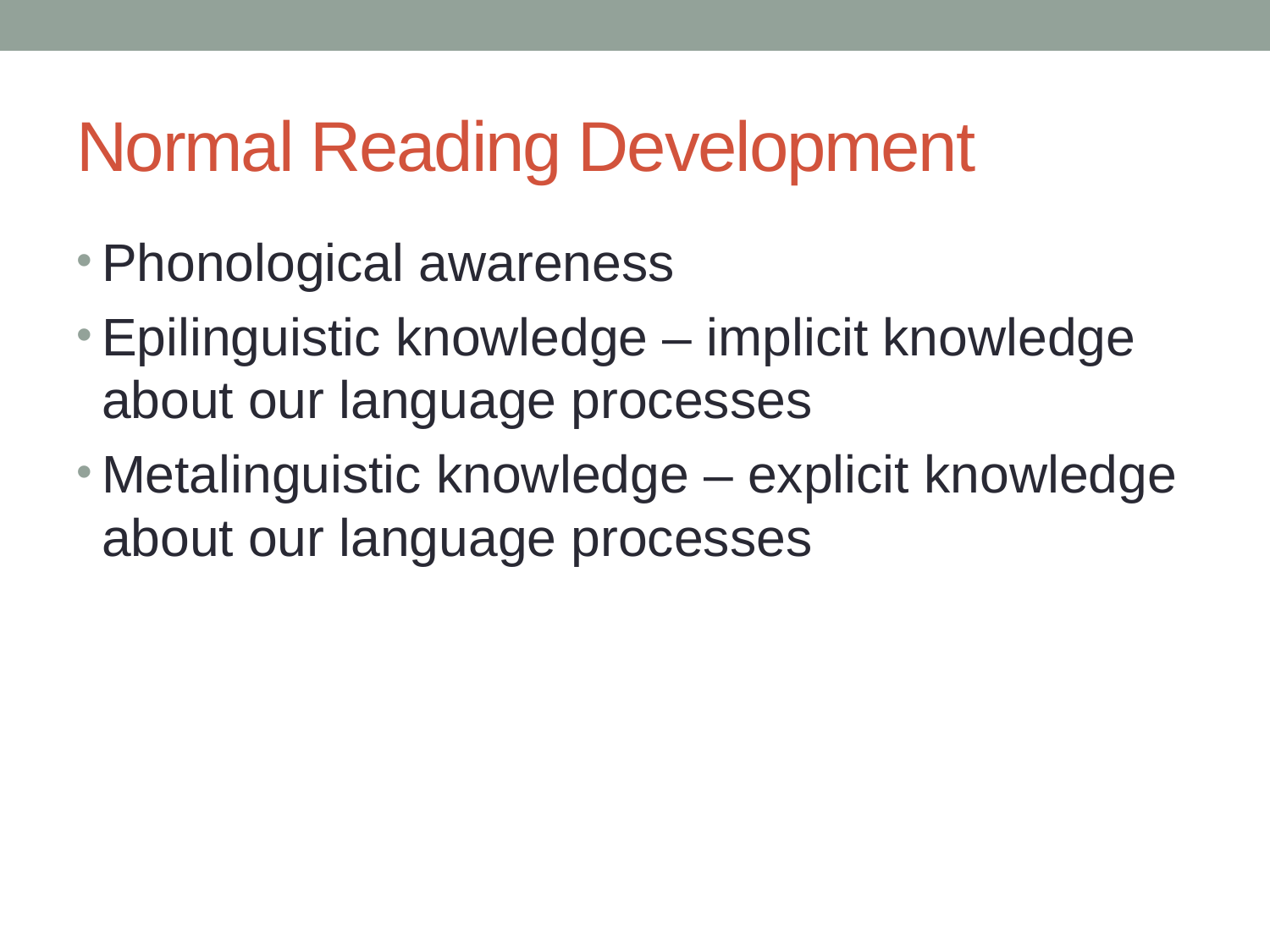

# Normal Reading Development
Phonological awareness
Epilinguistic knowledge – implicit knowledge about our language processes
Metalinguistic knowledge – explicit knowledge about our language processes